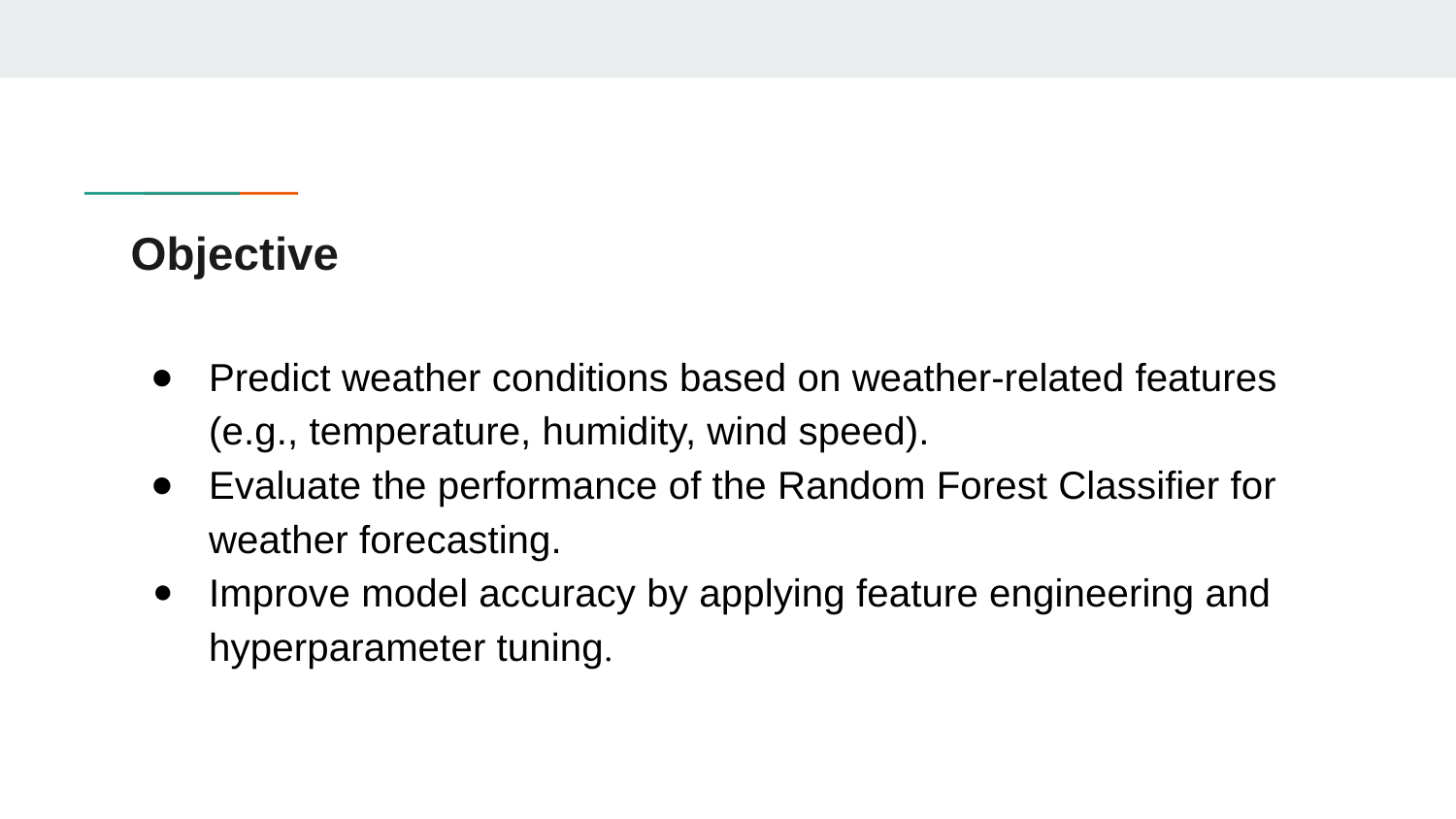

# Objective
Predict weather conditions based on weather-related features (e.g., temperature, humidity, wind speed).
Evaluate the performance of the Random Forest Classifier for weather forecasting.
Improve model accuracy by applying feature engineering and hyperparameter tuning.